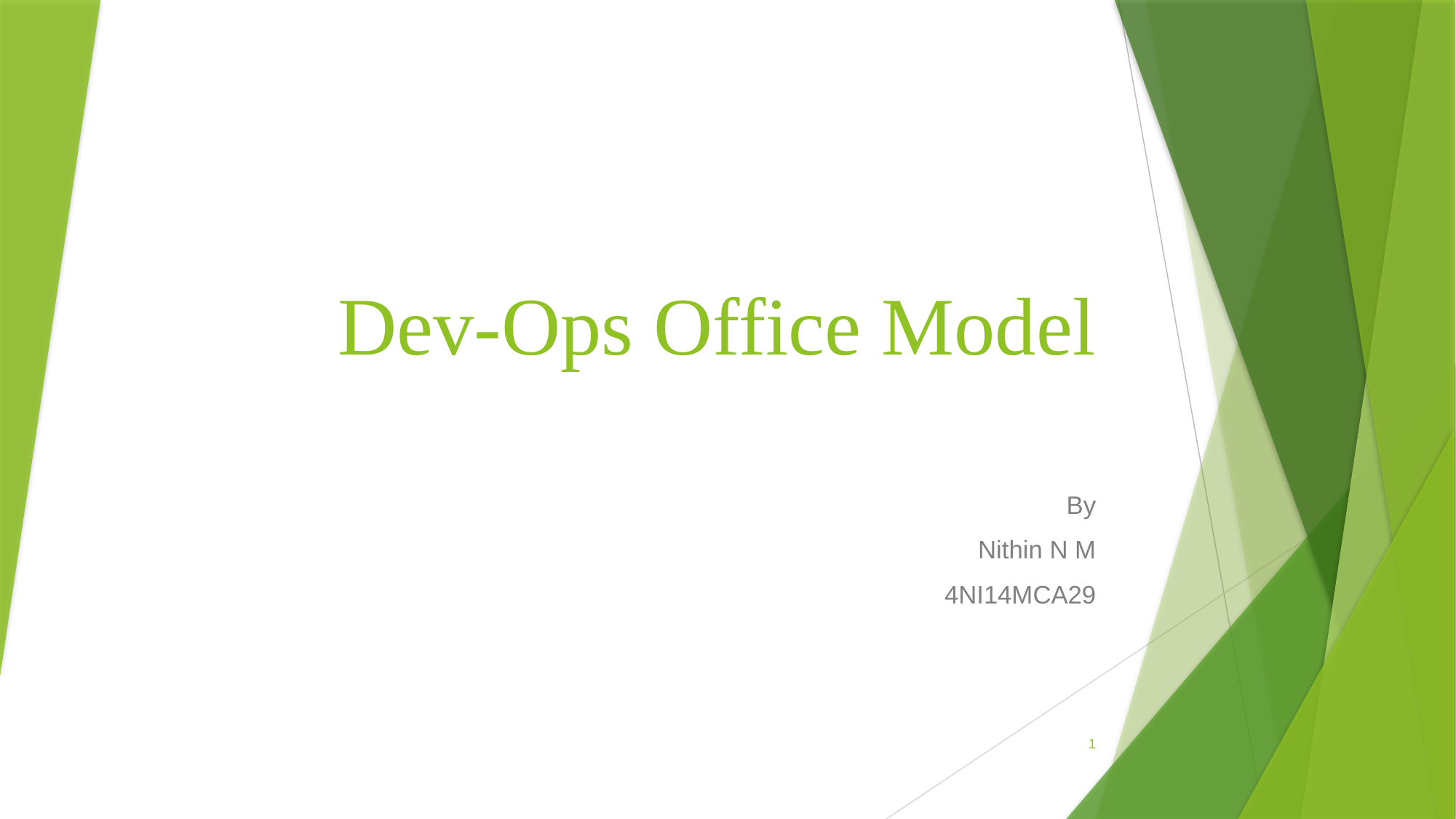

# Dev-Ops Office Model
By
  Nithin N M
4NI14MCA29
1